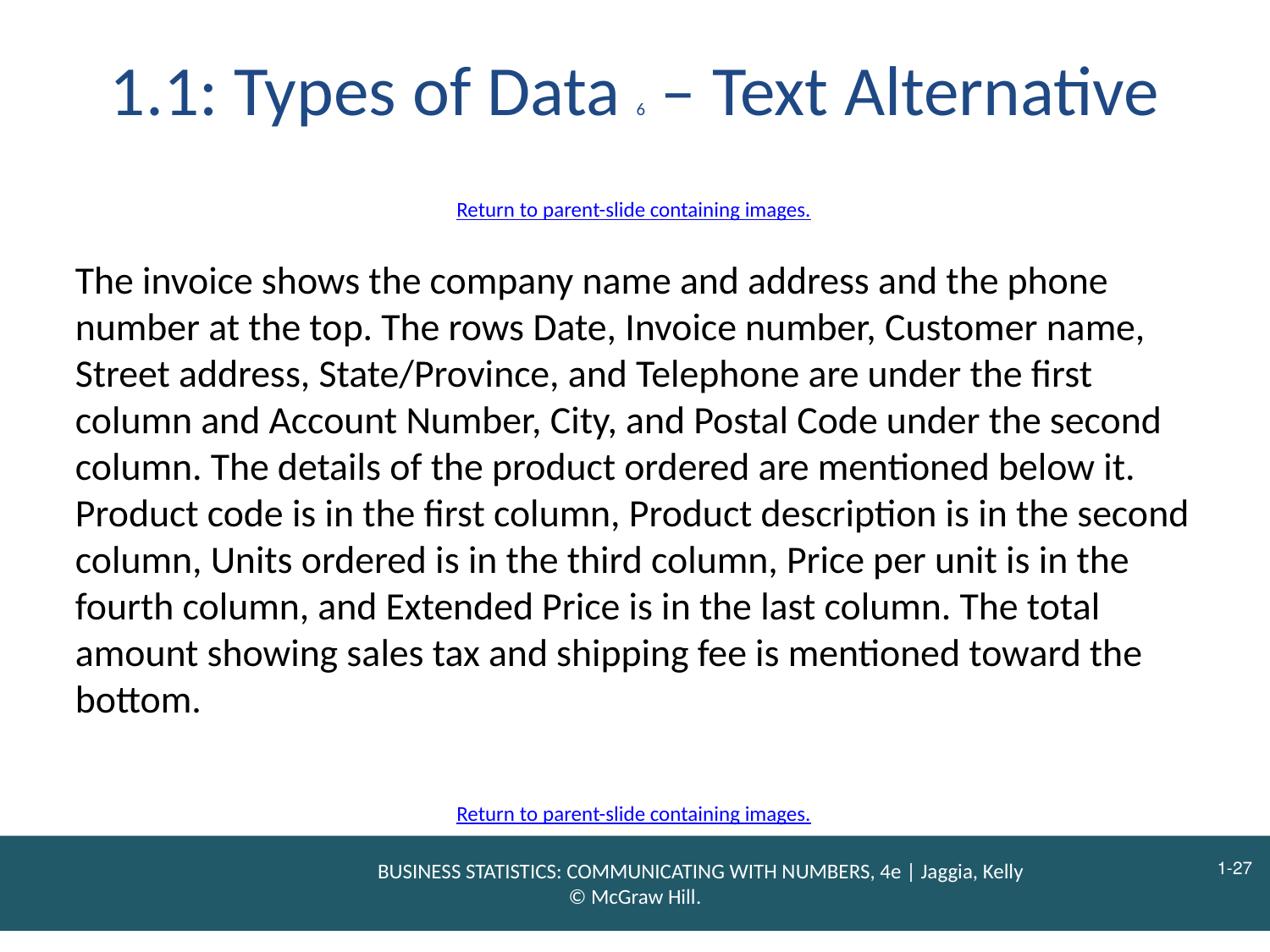

# 1.1: Types of Data 6 – Text Alternative
Return to parent-slide containing images.
The invoice shows the company name and address and the phone number at the top. The rows Date, Invoice number, Customer name, Street address, State/Province, and Telephone are under the first column and Account Number, City, and Postal Code under the second column. The details of the product ordered are mentioned below it. Product code is in the first column, Product description is in the second column, Units ordered is in the third column, Price per unit is in the fourth column, and Extended Price is in the last column. The total amount showing sales tax and shipping fee is mentioned toward the bottom.
Return to parent-slide containing images.